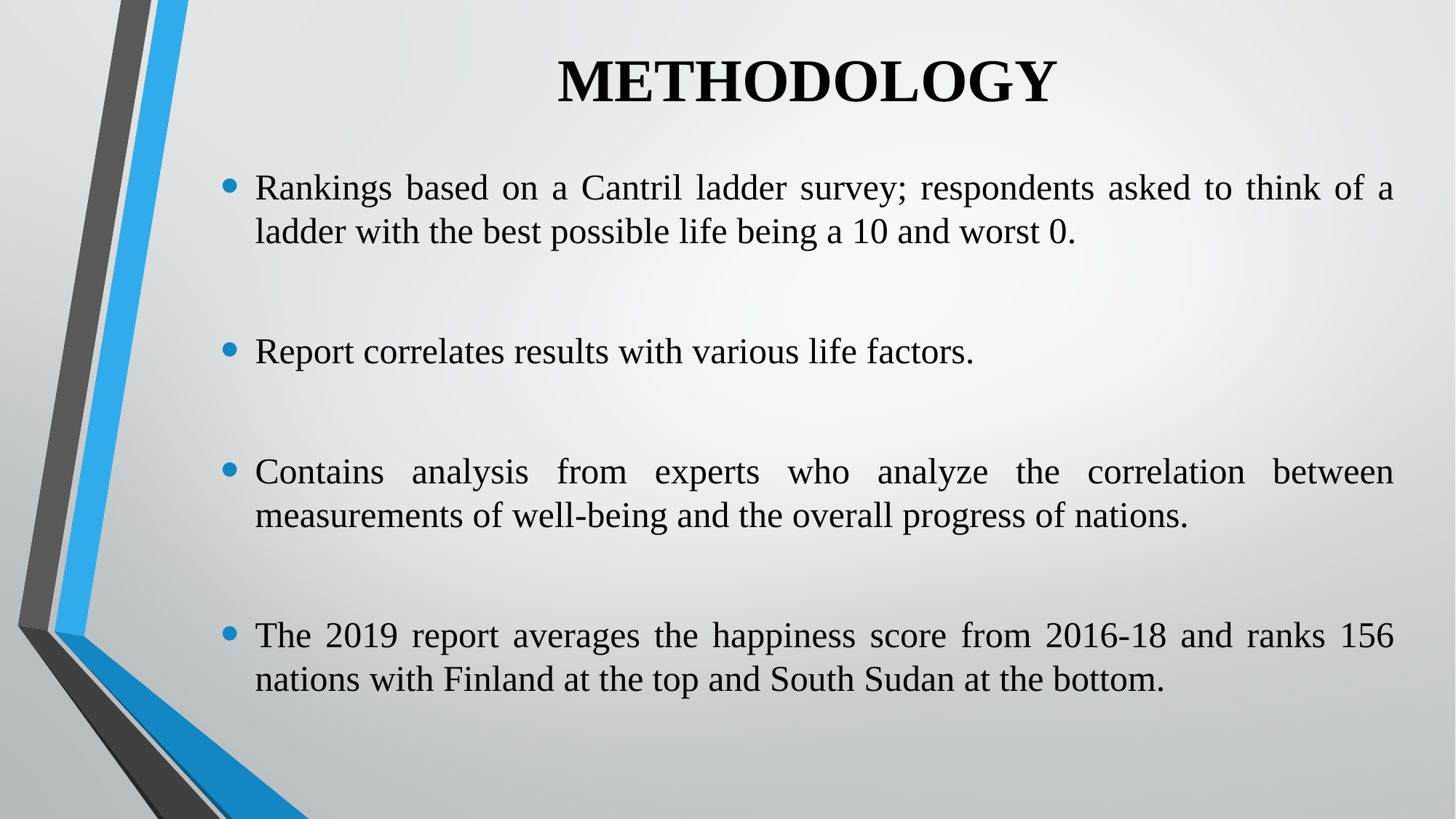

# METHODOLOGY
Rankings based on a Cantril ladder survey; respondents asked to think of a ladder with the best possible life being a 10 and worst 0.

Report correlates results with various life factors.

Contains analysis from experts who analyze the correlation between measurements of well-being and the overall progress of nations.

The 2019 report averages the happiness score from 2016-18 and ranks 156 nations with Finland at the top and South Sudan at the bottom.